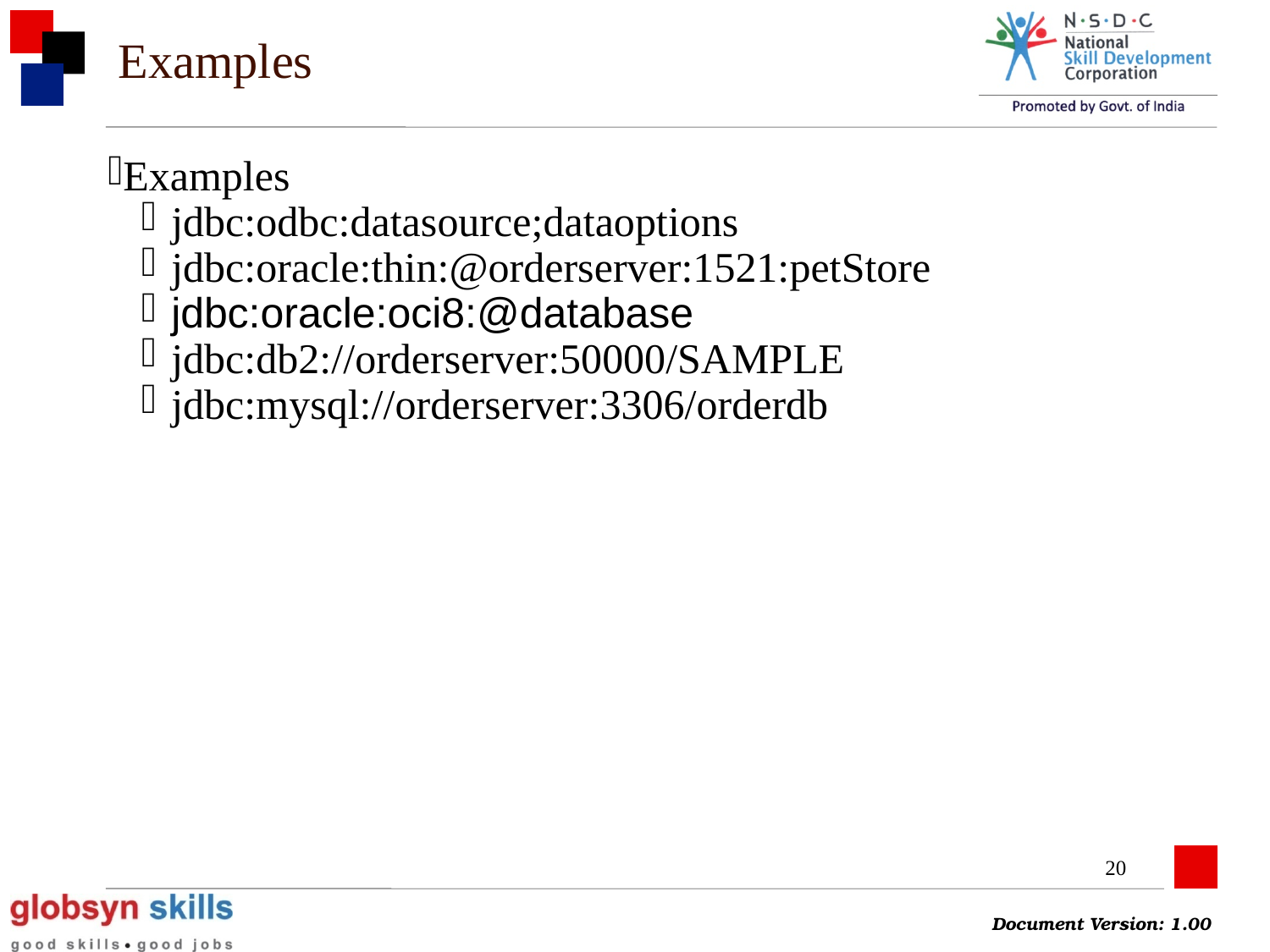

Examples
Examples
jdbc:odbc:datasource;dataoptions
jdbc:oracle:thin:@orderserver:1521:petStore
jdbc:oracle:oci8:@database
jdbc:db2://orderserver:50000/SAMPLE
jdbc:mysql://orderserver:3306/orderdb